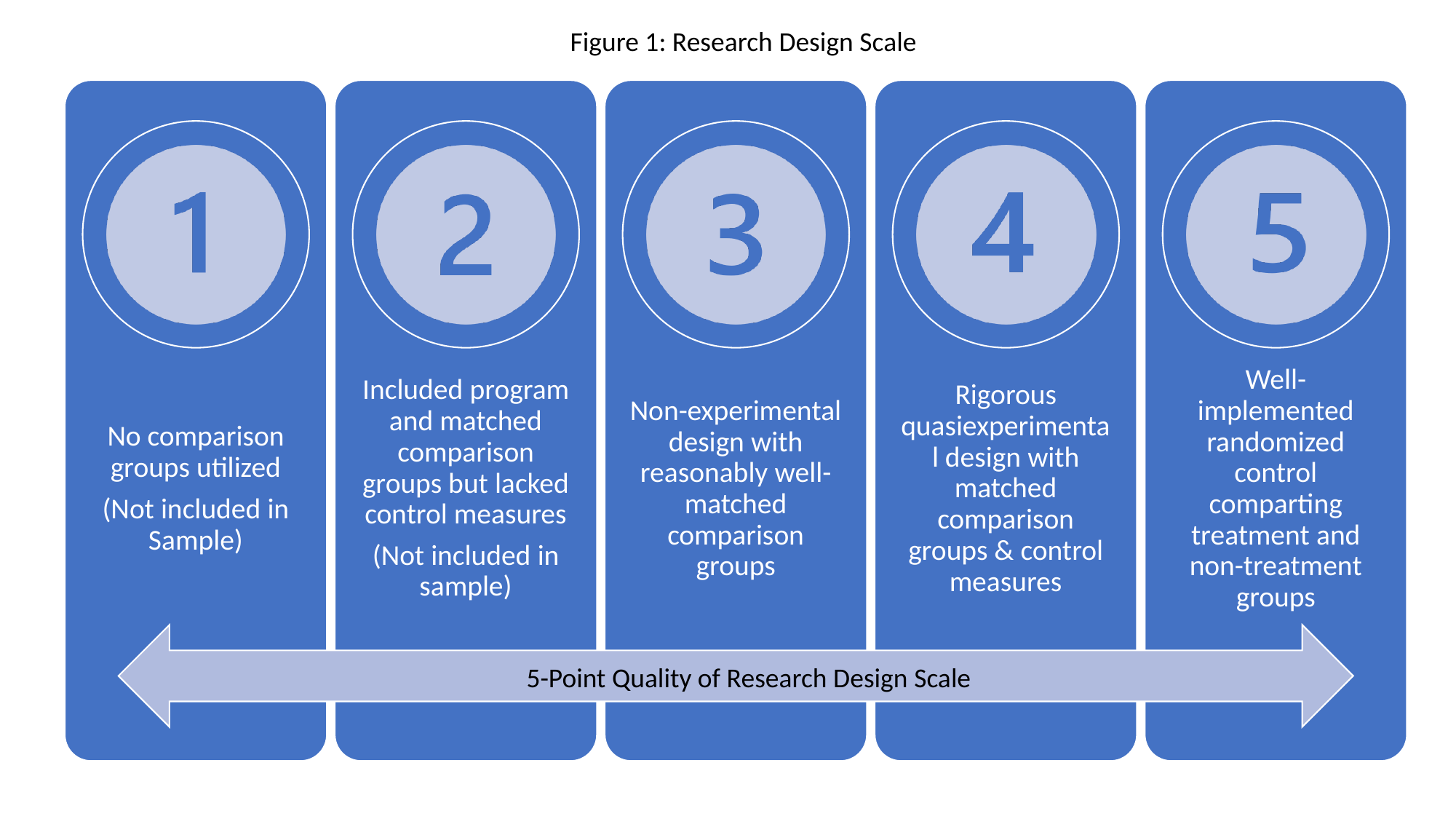

Figure 1: Research Design Scale
No comparison groups utilized
(Not included in Sample)
Included program and matched comparison groups but lacked control measures
(Not included in sample)
Non-experimental design with reasonably well-matched comparison groups
Rigorous quasiexperimental design with matched comparison groups & control measures
Well-implemented randomized control comparting treatment and non-treatment groups
5-Point Quality of Research Design Scale